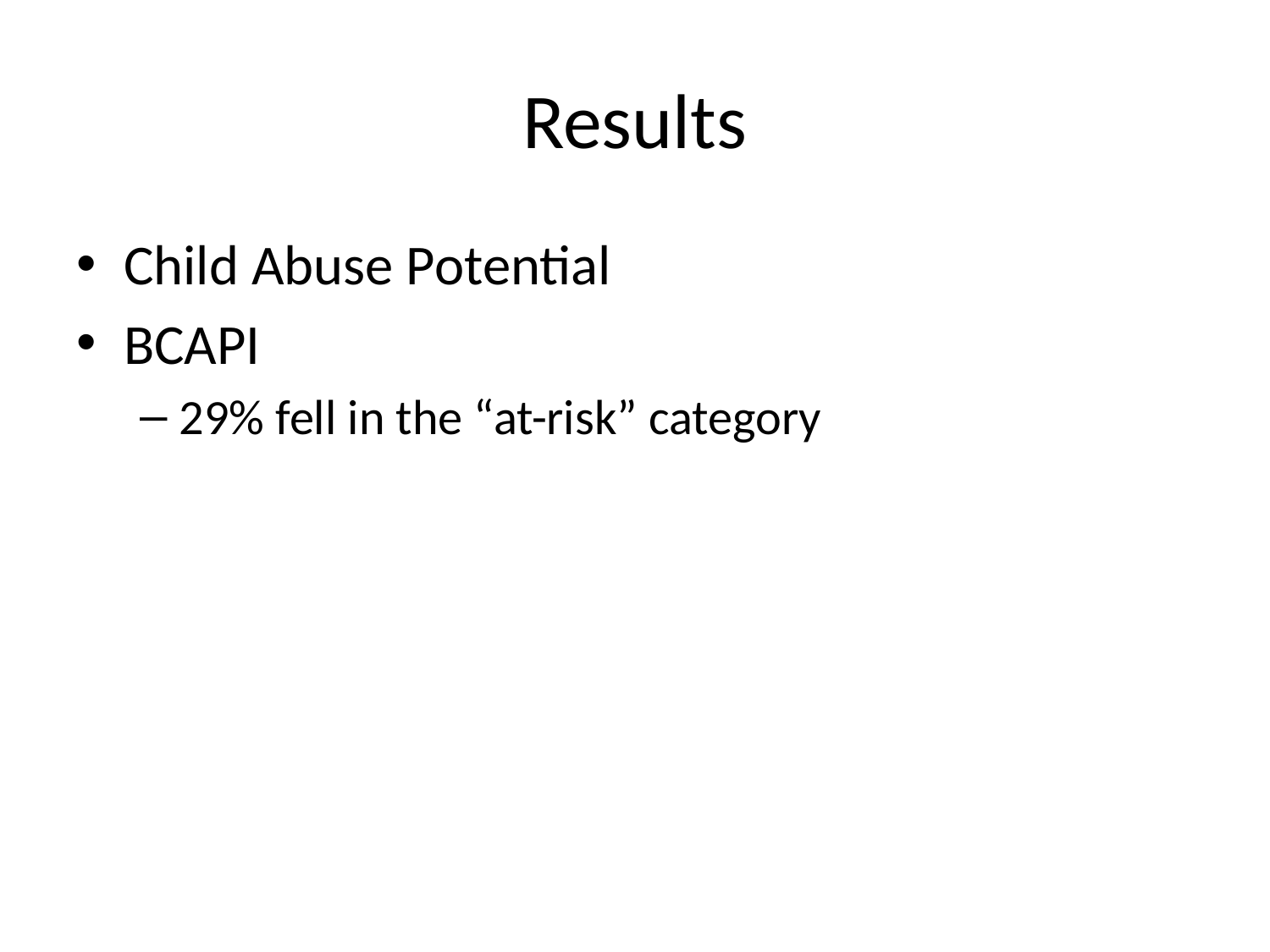

# Results
Child Abuse Potential
BCAPI
29% fell in the “at-risk” category